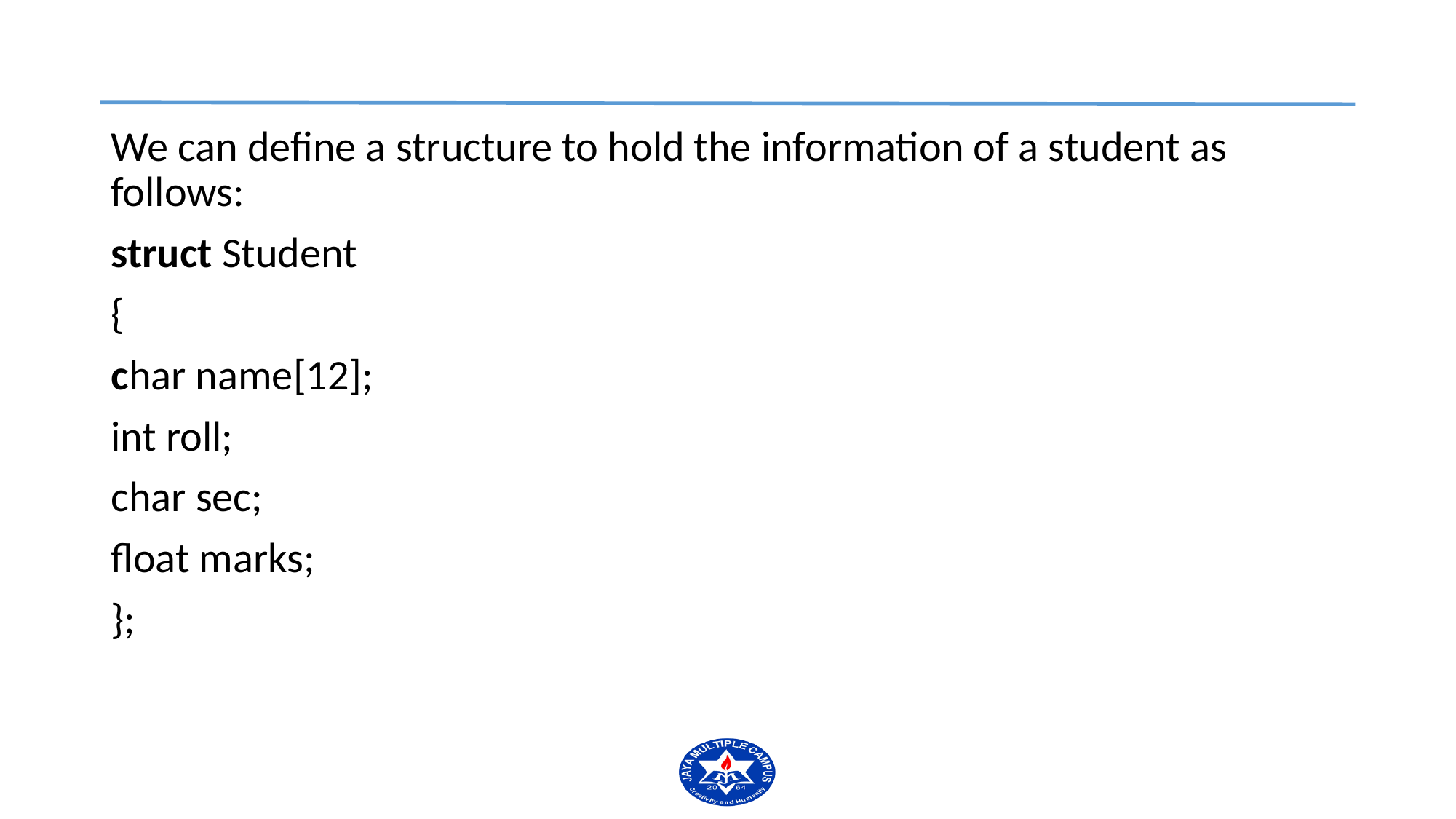

#
We can define a structure to hold the information of a student as follows:
struct Student
{
char name[12];
int roll;
char sec;
float marks;
};